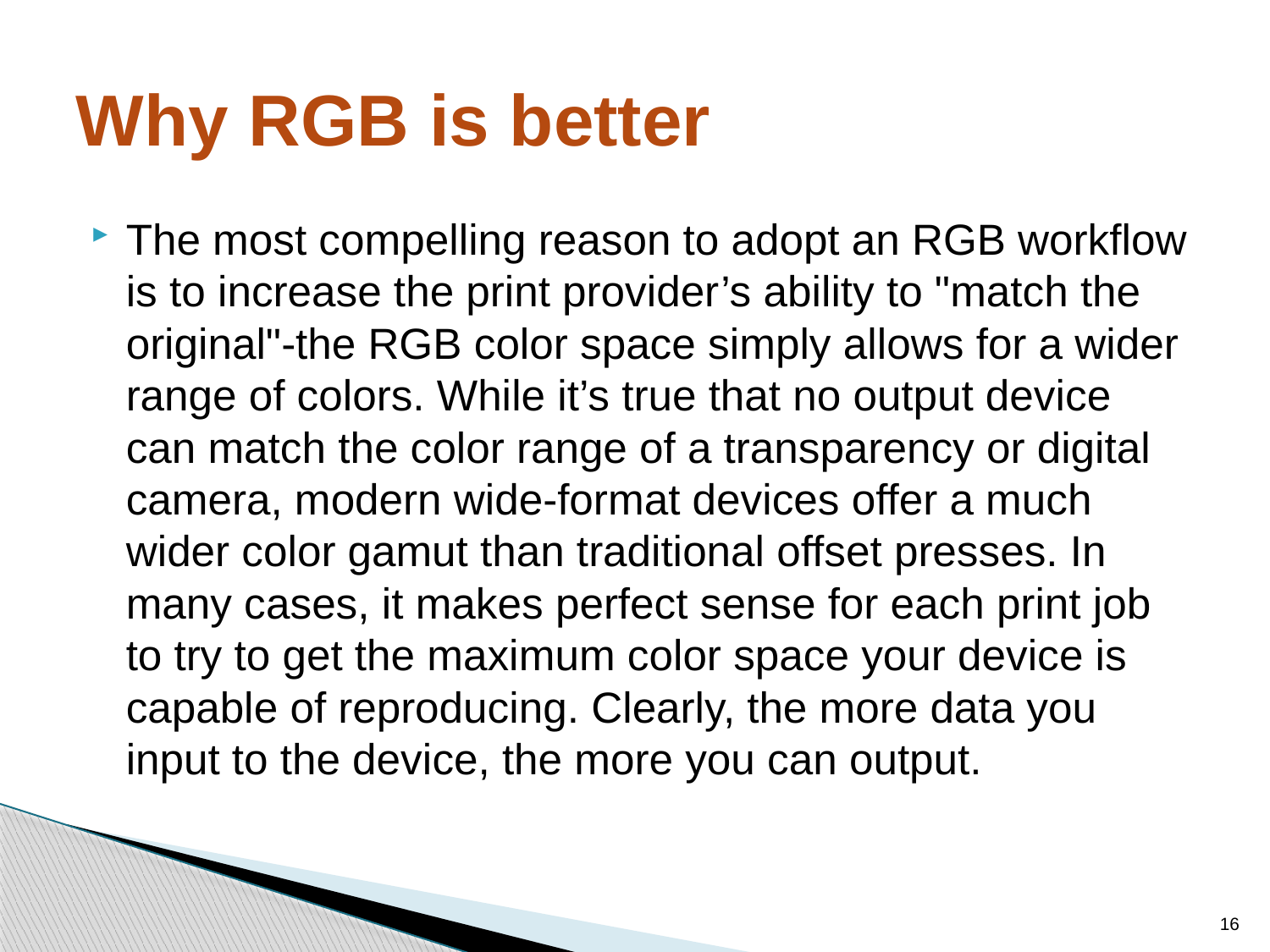

# Why RGB is better
The most compelling reason to adopt an RGB workflow is to increase the print provider’s ability to "match the original"-the RGB color space simply allows for a wider range of colors. While it’s true that no output device can match the color range of a transparency or digital camera, modern wide-format devices offer a much wider color gamut than traditional offset presses. In many cases, it makes perfect sense for each print job to try to get the maximum color space your device is capable of reproducing. Clearly, the more data you input to the device, the more you can output.
16